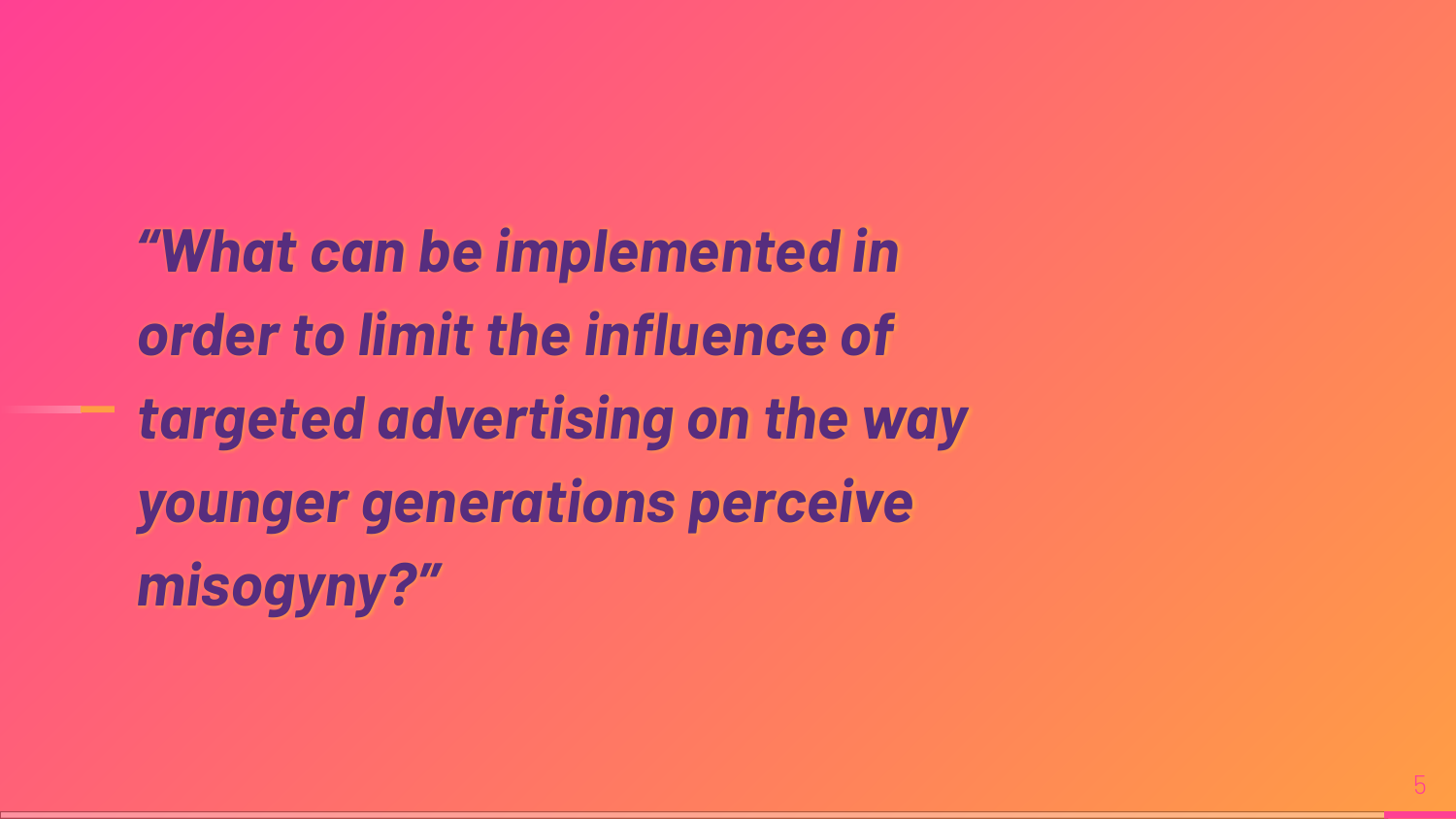

“What can be implemented in order to limit the influence of targeted advertising on the way younger generations perceive misogyny?”
5